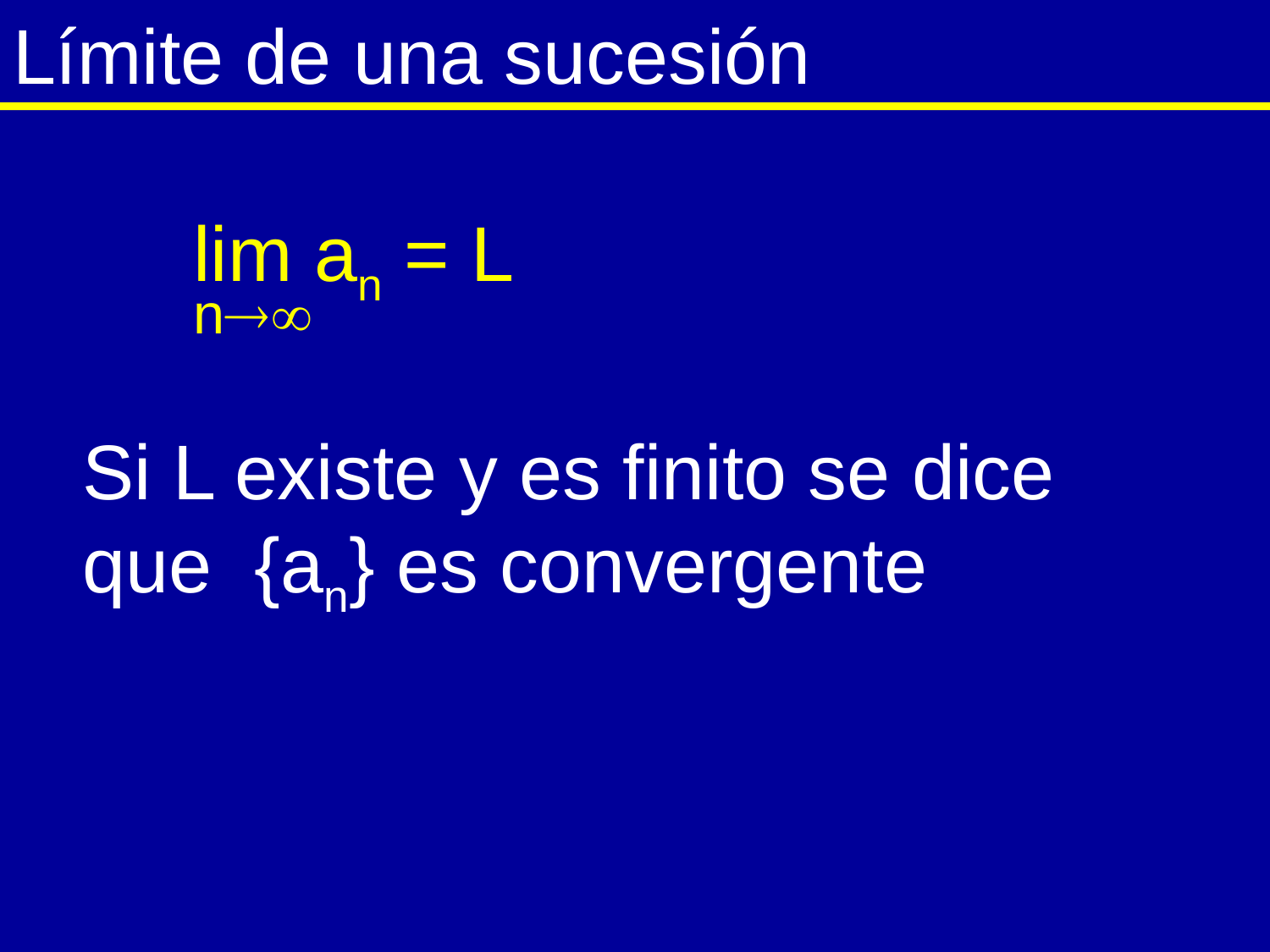

# Límite de una sucesión

lim an = L
n→∞
Si L existe y es finito se dice que  {an} es convergente